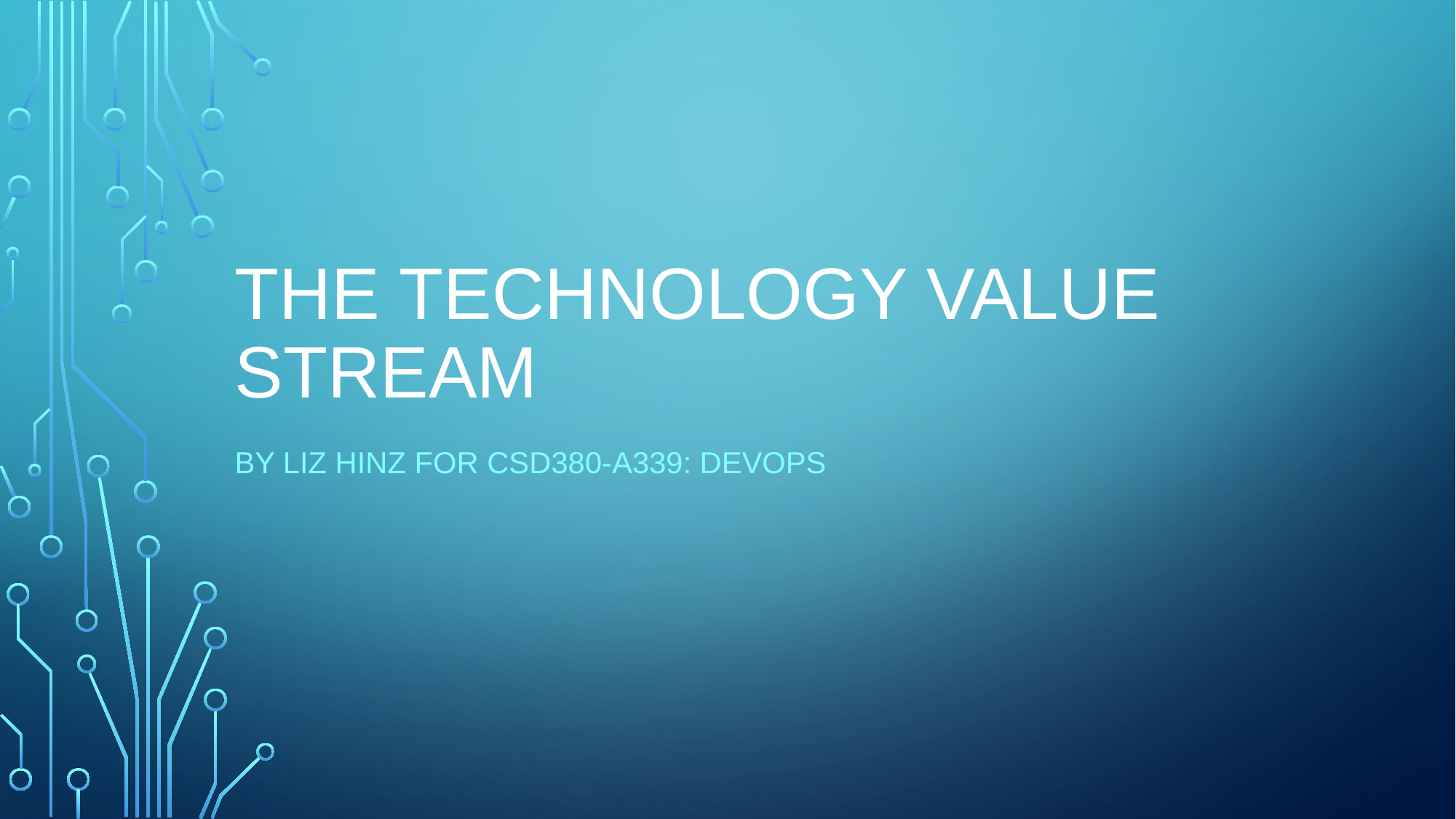

# The Technology Value Stream
By Liz Hinz for CSD380-A339: DevOps